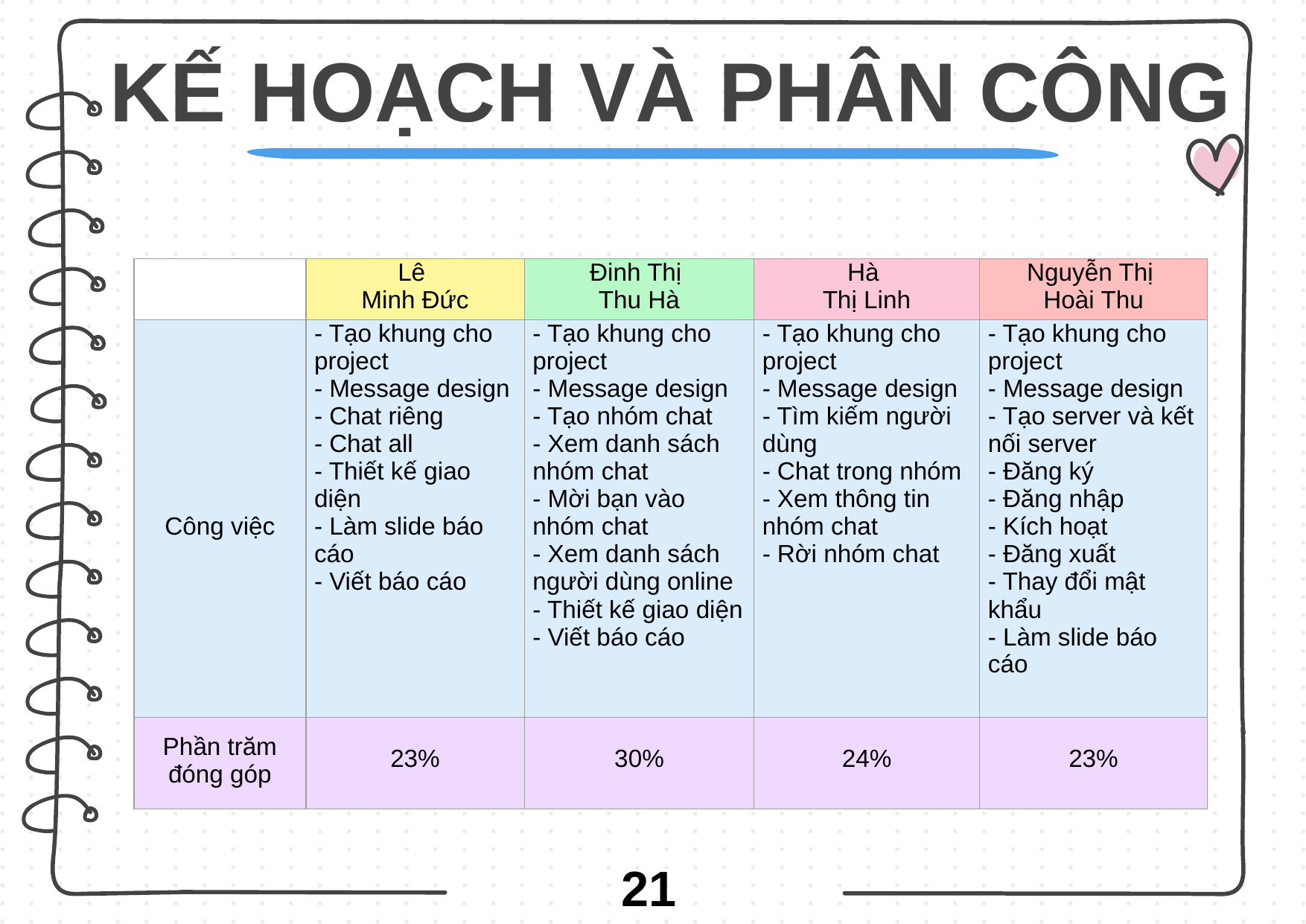

# KẾ HOẠCH VÀ PHÂN CÔNG

|  | Lê Minh Đức | Đinh Thị Thu Hà | Hà Thị Linh | Nguyễn Thị Hoài Thu |
| --- | --- | --- | --- | --- |
| Công việc | - Tạo khung cho project - Message design - Chat riêng - Chat all - Thiết kế giao diện - Làm slide báo cáo - Viết báo cáo | - Tạo khung cho project - Message design - Tạo nhóm chat - Xem danh sách nhóm chat - Mời bạn vào nhóm chat - Xem danh sách người dùng online - Thiết kế giao diện - Viết báo cáo | - Tạo khung cho project - Message design - Tìm kiếm người dùng - Chat trong nhóm - Xem thông tin nhóm chat - Rời nhóm chat | - Tạo khung cho project - Message design - Tạo server và kết nối server - Đăng ký - Đăng nhập - Kích hoạt - Đăng xuất - Thay đổi mật khẩu - Làm slide báo cáo |
| Phần trăm đóng góp | 23% | 30% | 24% | 23% |

21